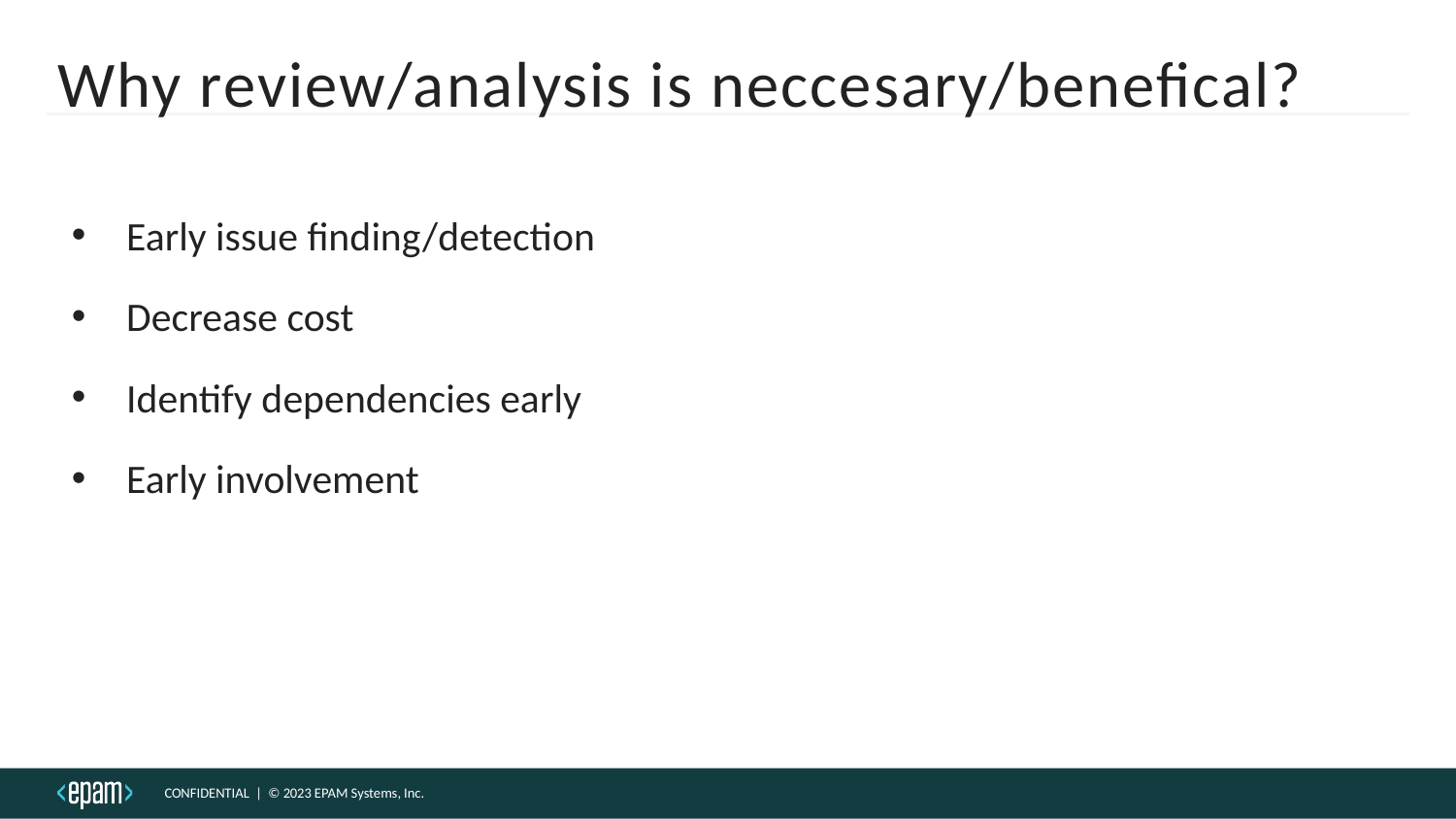

# Why review/analysis is neccesary/benefical?
Early issue finding/detection
Decrease cost
Identify dependencies early
Early involvement